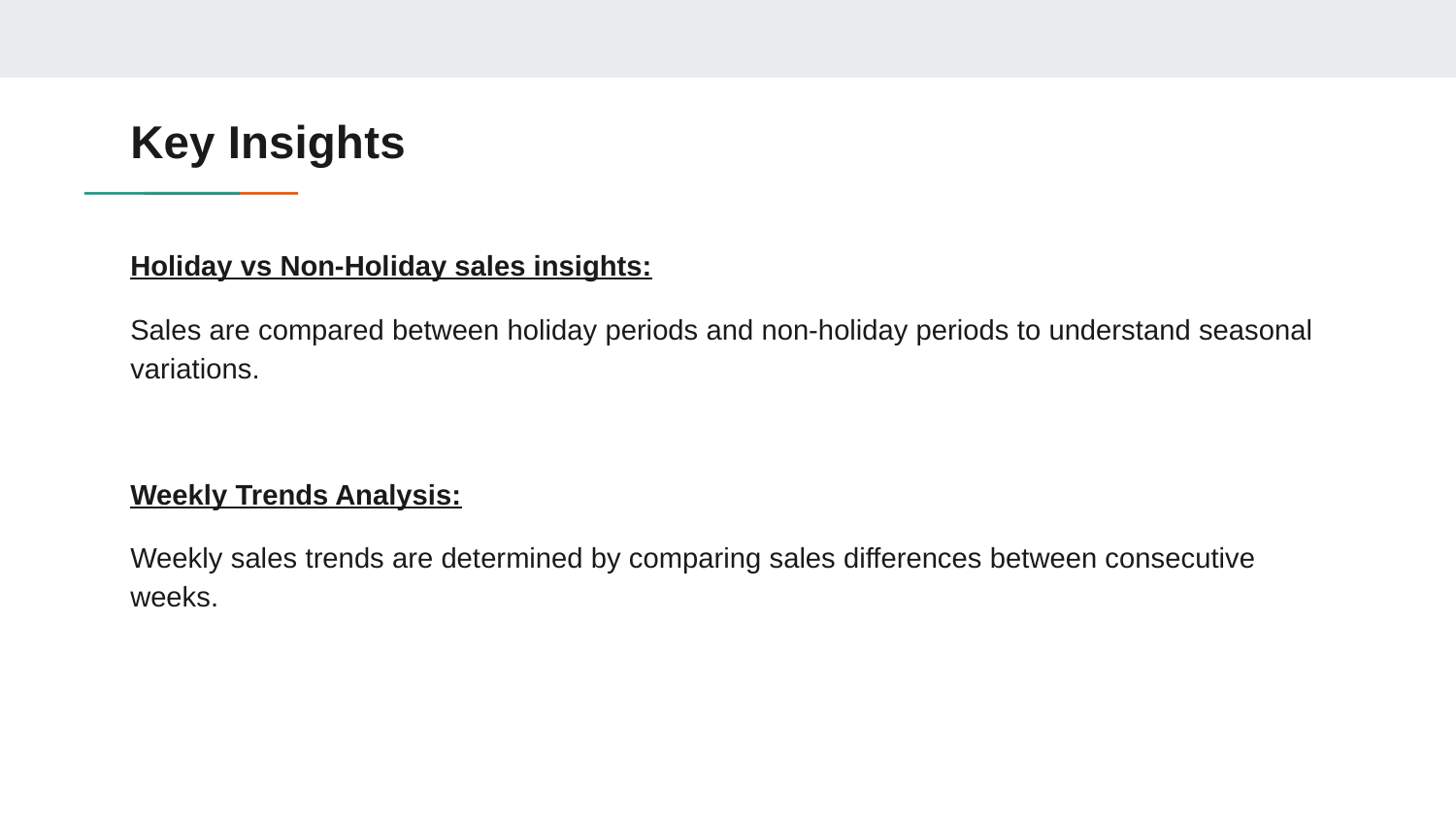

# Key Insights
Holiday vs Non-Holiday sales insights:
Sales are compared between holiday periods and non-holiday periods to understand seasonal variations.

Weekly Trends Analysis:
Weekly sales trends are determined by comparing sales differences between consecutive weeks.